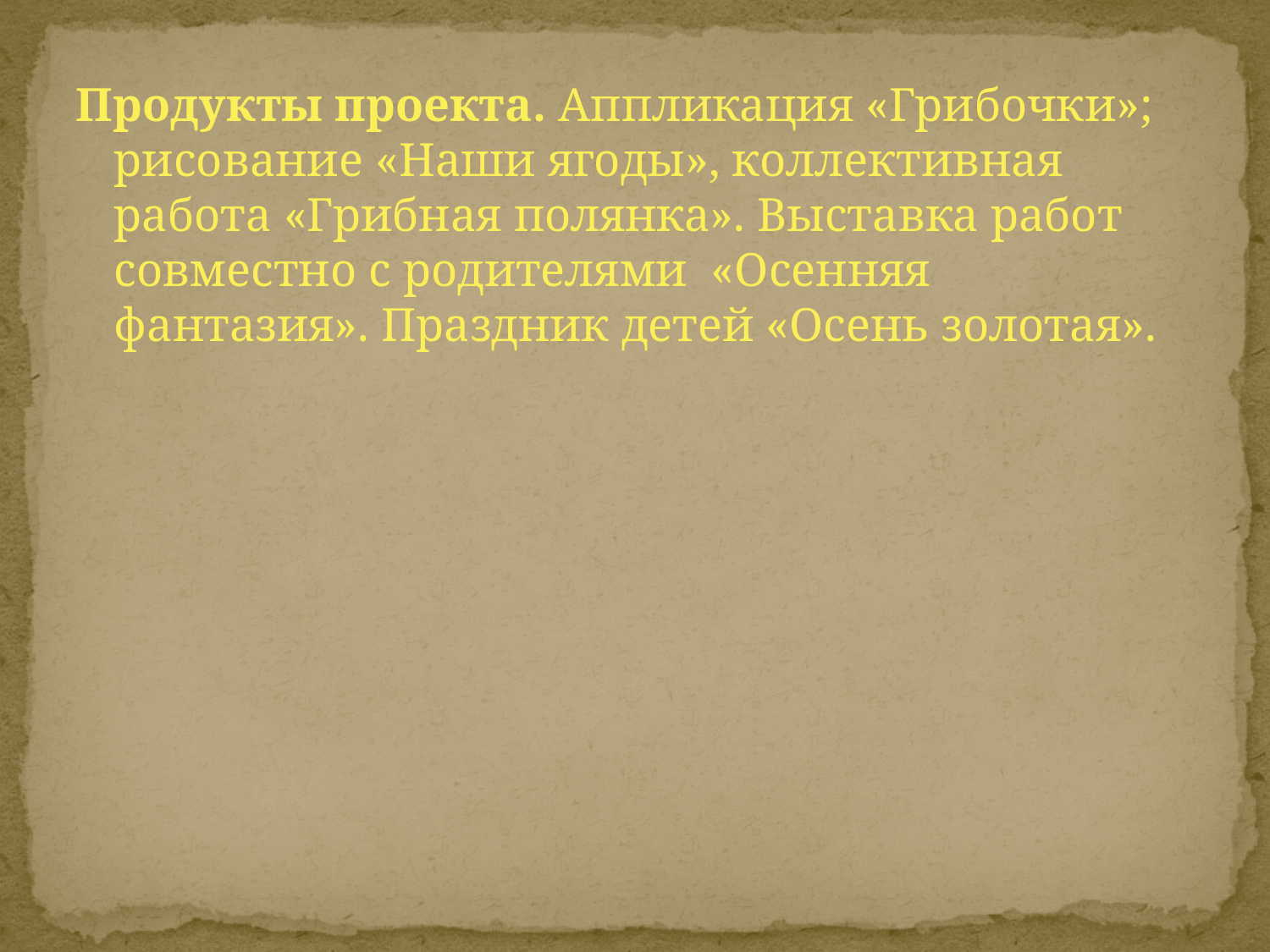

Продукты проекта. Аппликация «Грибочки»; рисование «Наши ягоды», коллективная работа «Грибная полянка». Выставка работ совместно с родителями  «Осенняя фантазия». Праздник детей «Осень золотая».